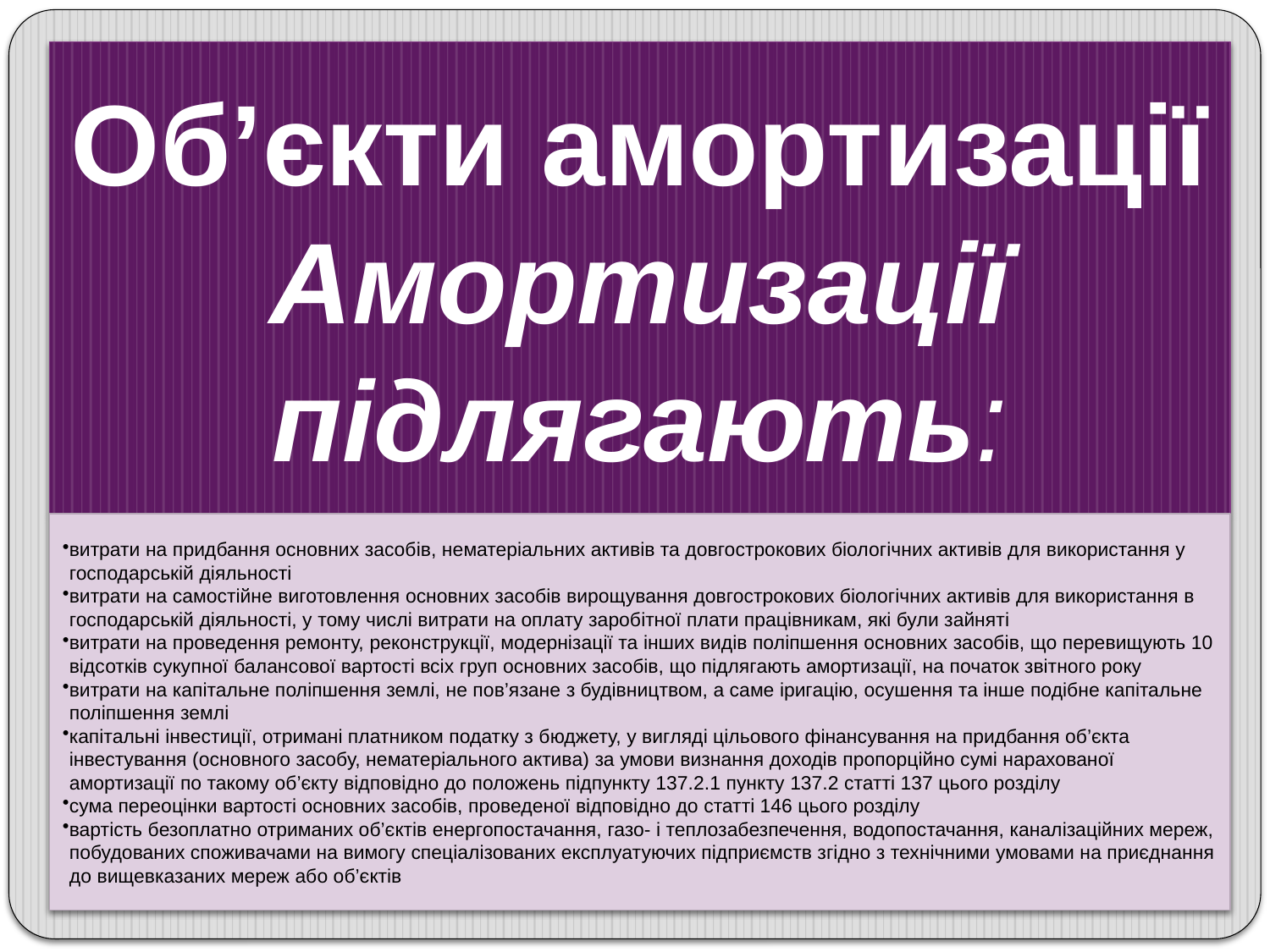

Об’єкти амортизації
Амортизації підлягають:
витрати на придбання основних засобів, нематеріальних активів та довгострокових біологічних активів для використання у господарській діяльності
витрати на самостійне виготовлення основних засобів вирощування довгострокових біологічних активів для використання в господарській діяльності, у тому числі витрати на оплату заробітної плати працівникам, які були зайняті
витрати на проведення ремонту, реконструкції, модернізації та інших видів поліпшення основних засобів, що перевищують 10 відсотків сукупної балансової вартості всіх груп основних засобів, що підлягають амортизації, на початок звітного року
витрати на капітальне поліпшення землі, не пов’язане з будівництвом, а саме іригацію, осушення та інше подібне капітальне поліпшення землі
капітальні інвестиції, отримані платником податку з бюджету, у вигляді цільового фінансування на придбання об’єкта інвестування (основного засобу, нематеріального актива) за умови визнання доходів пропорційно сумі нарахованої амортизації по такому об’єкту відповідно до положень підпункту 137.2.1 пункту 137.2 статті 137 цього розділу
сума переоцінки вартості основних засобів, проведеної відповідно до статті 146 цього розділу
вартість безоплатно отриманих об’єктів енергопостачання, газо- і теплозабезпечення, водопостачання, каналізаційних мереж, побудованих споживачами на вимогу спеціалізованих експлуатуючих підприємств згідно з технічними умовами на приєднання до вищевказаних мереж або об’єктів